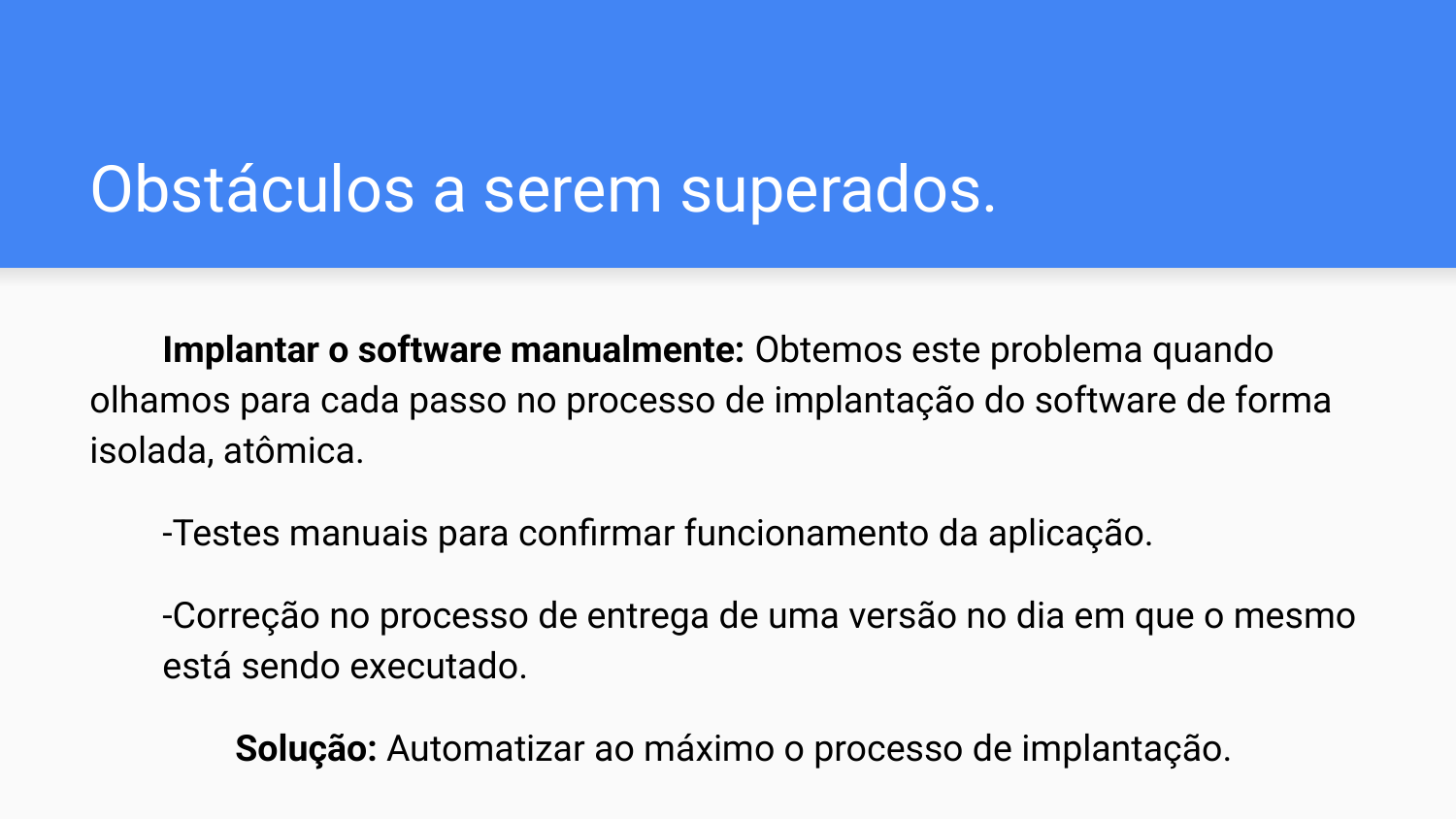

# Obstáculos a serem superados.
Implantar o software manualmente: Obtemos este problema quando olhamos para cada passo no processo de implantação do software de forma isolada, atômica.
-Testes manuais para confirmar funcionamento da aplicação.
-Correção no processo de entrega de uma versão no dia em que o mesmo está sendo executado.
	Solução: Automatizar ao máximo o processo de implantação.